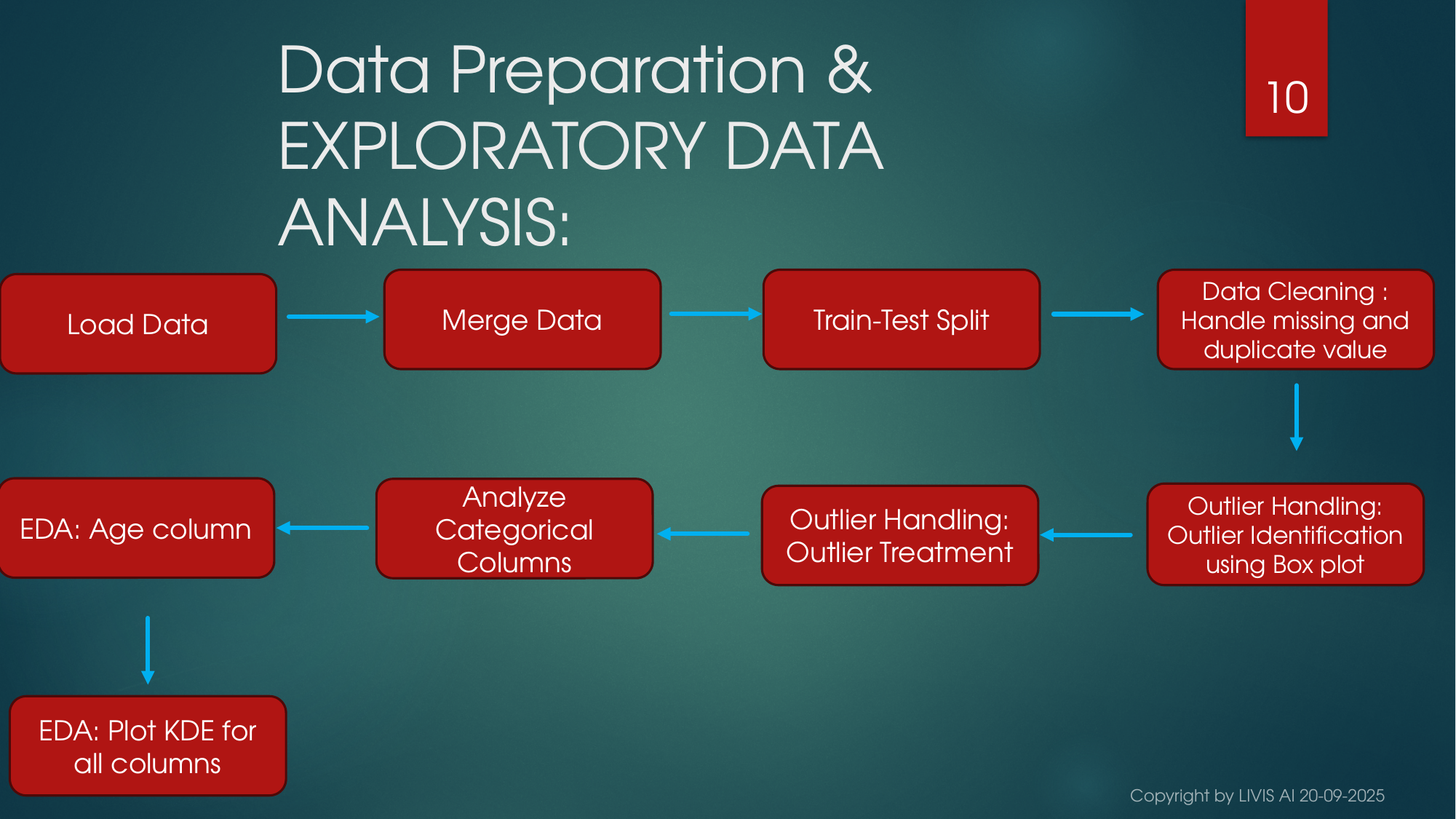

# Data Preparation & EXPLORATORY DATA ANALYSIS:
10
Merge Data
Train-Test Split
Data Cleaning : Handle missing and duplicate value
Load Data
EDA: Age column
Analyze Categorical Columns
Outlier Handling: Outlier Identification using Box plot
Outlier Handling: Outlier Treatment
EDA: Plot KDE for all columns
Copyright by LIVIS AI 20-09-2025